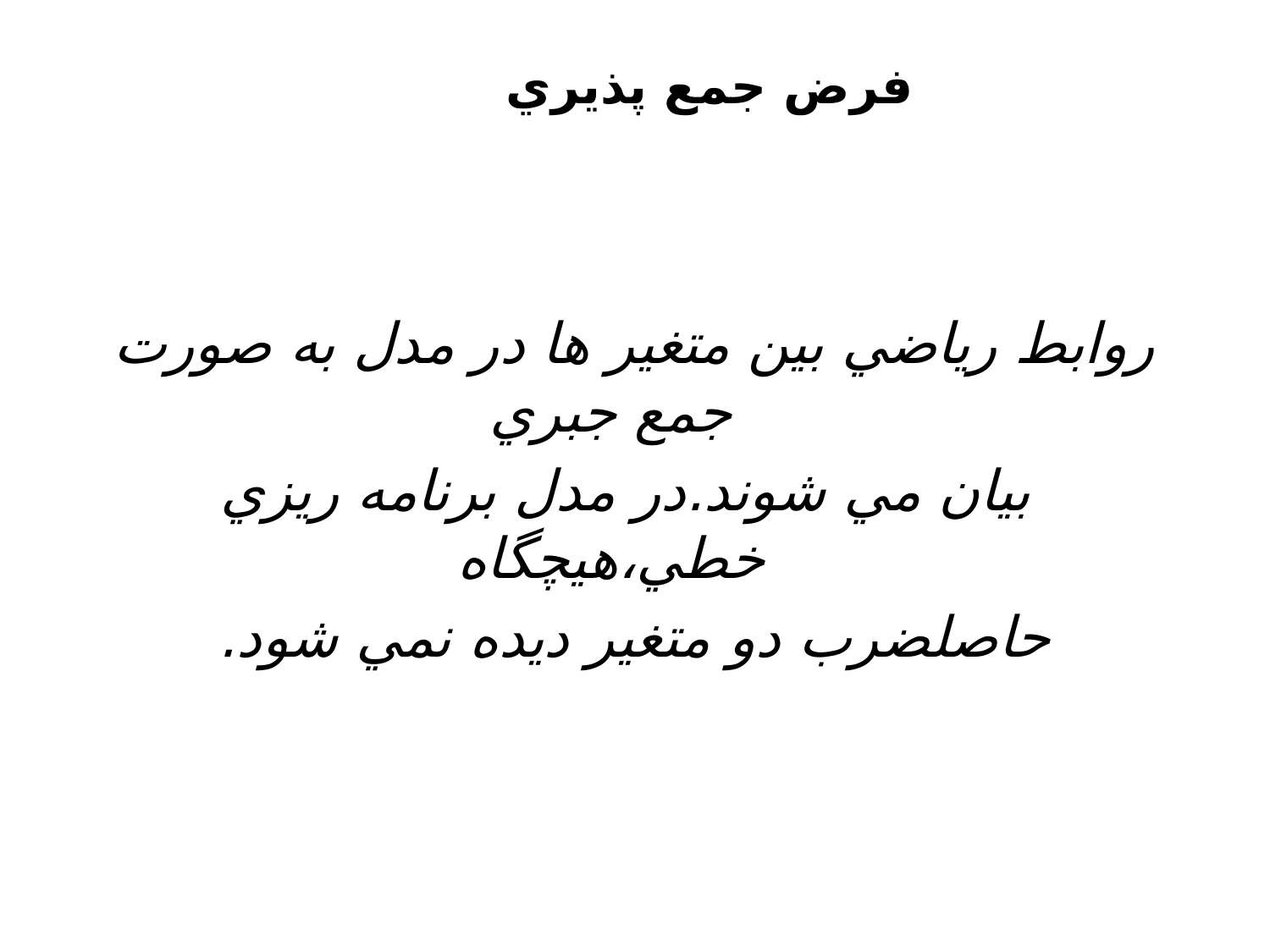

# فرض جمع پذيري

روابط رياضي بين متغير ها در مدل به صورت جمع جبري
 بيان مي شوند.در مدل برنامه ريزي خطي،هيچگاه
 حاصلضرب دو متغير ديده نمي شود.